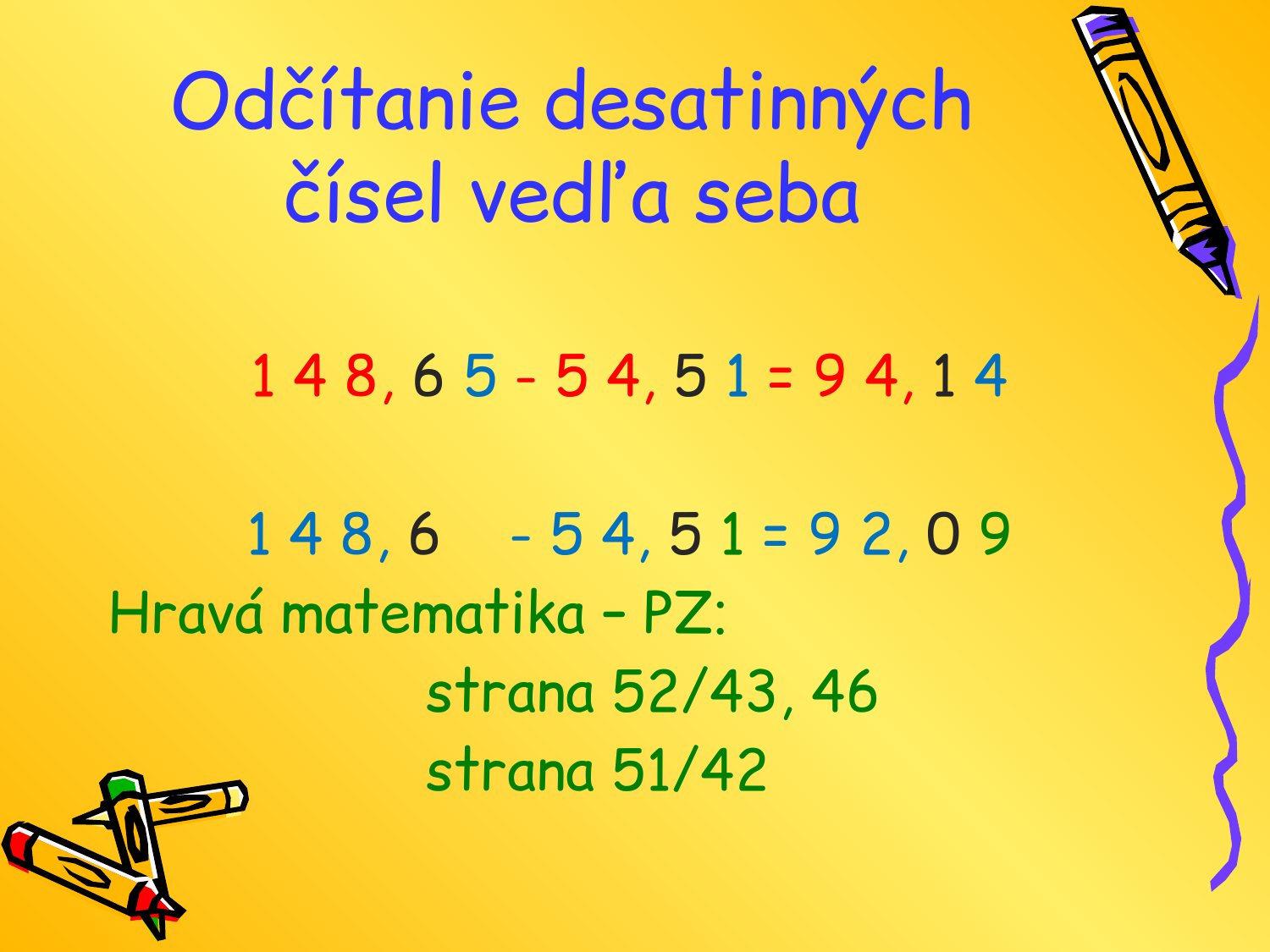

# Odčítanie desatinných čísel vedľa seba

1 4 8, 6 5 - 5 4, 5 1 = 9 4, 1 4

1 4 8, 6    - 5 4, 5 1 = 9 2, 0 9
Hravá matematika – PZ:
			 strana 52/43, 46
			 strana 51/42